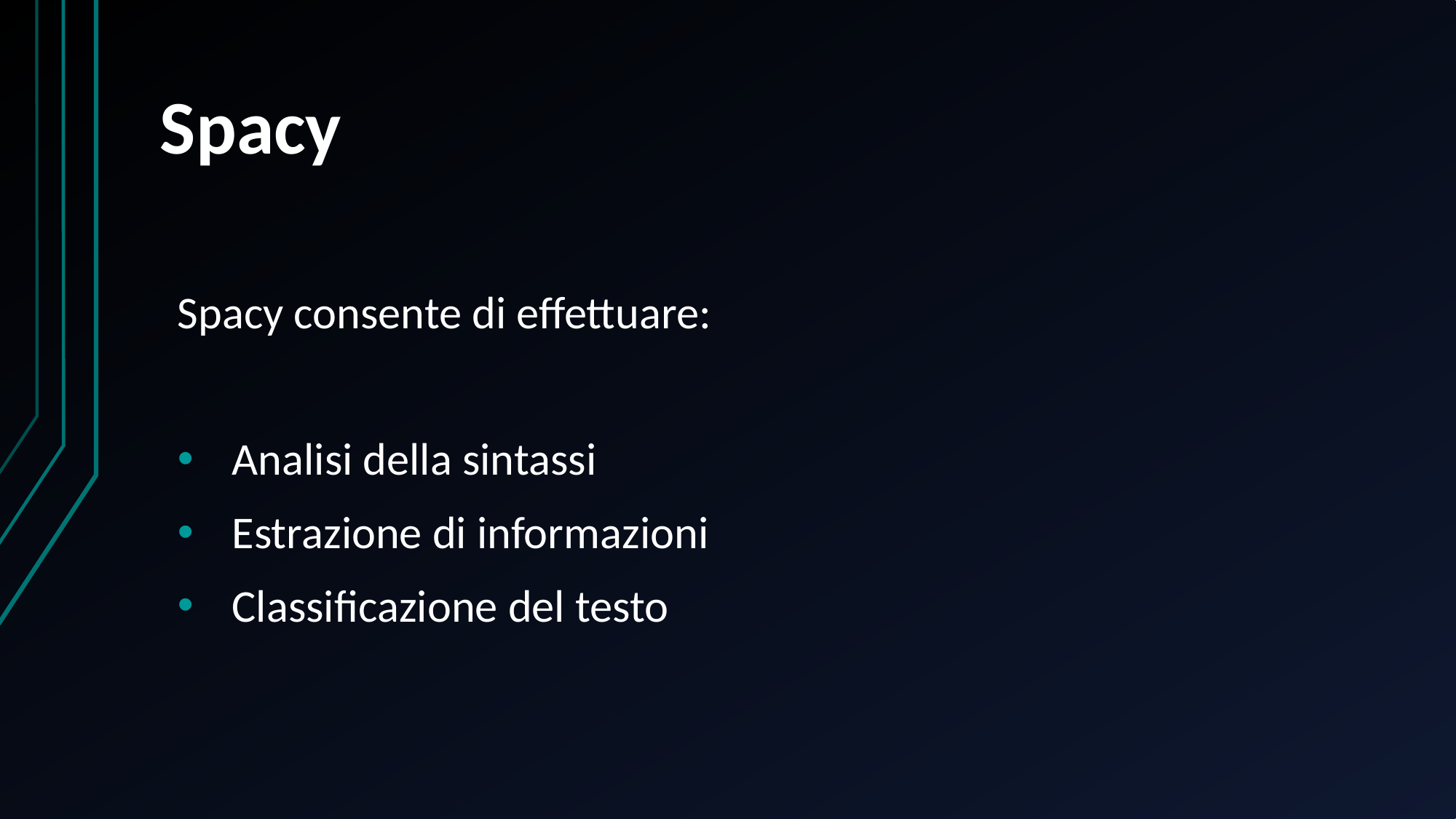

# Spacy

Spacy consente di effettuare:

Analisi della sintassi
Estrazione di informazioni
Classificazione del testo